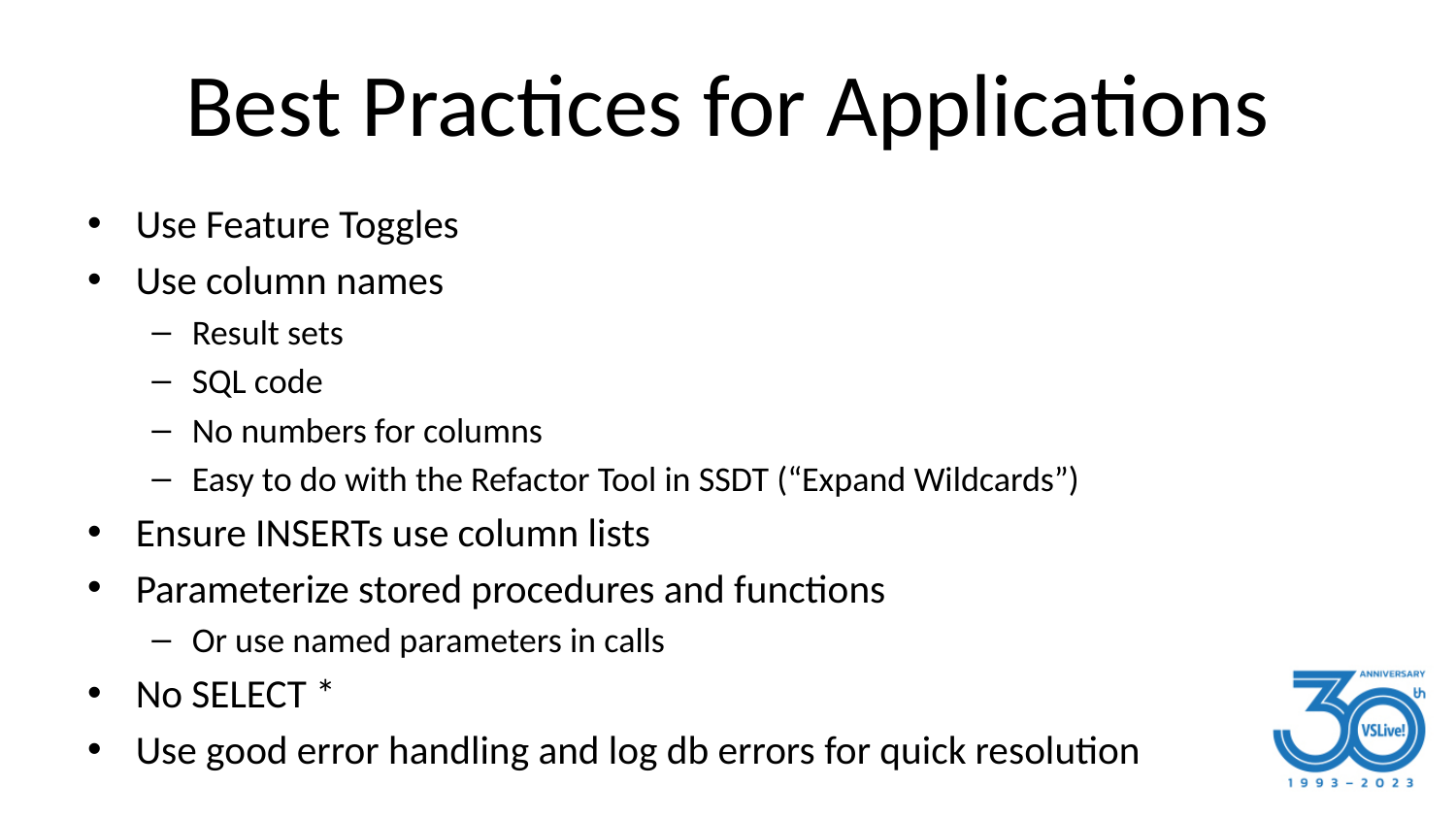

# Best Practices for Applications
Use Feature Toggles
Use column names
Result sets
SQL code
No numbers for columns
Easy to do with the Refactor Tool in SSDT (“Expand Wildcards”)
Ensure INSERTs use column lists
Parameterize stored procedures and functions
Or use named parameters in calls
No SELECT *
Use good error handling and log db errors for quick resolution